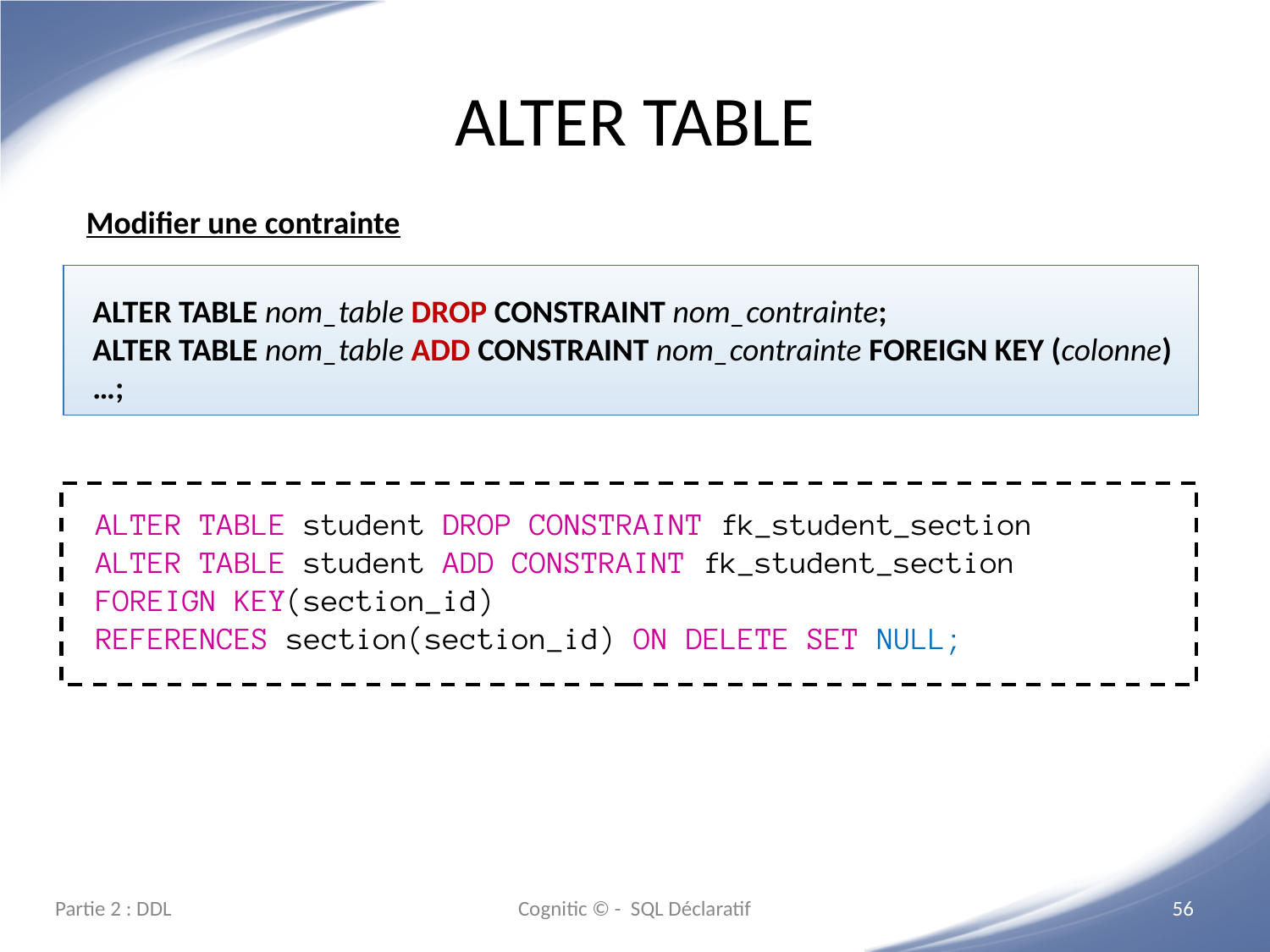

# ALTER TABLE
Modifier une contrainte

ALTER TABLE nom_table DROP CONSTRAINT nom_contrainte;
ALTER TABLE nom_table ADD CONSTRAINT nom_contrainte FOREIGN KEY (colonne) …;

ALTER TABLE student DROP CONSTRAINT fk_student_section
ALTER TABLE student ADD CONSTRAINT fk_student_section
FOREIGN KEY(section_id)
REFERENCES section(section_id) ON DELETE SET NULL;
Partie 2 : DDL
Cognitic © -  SQL Déclaratif
56